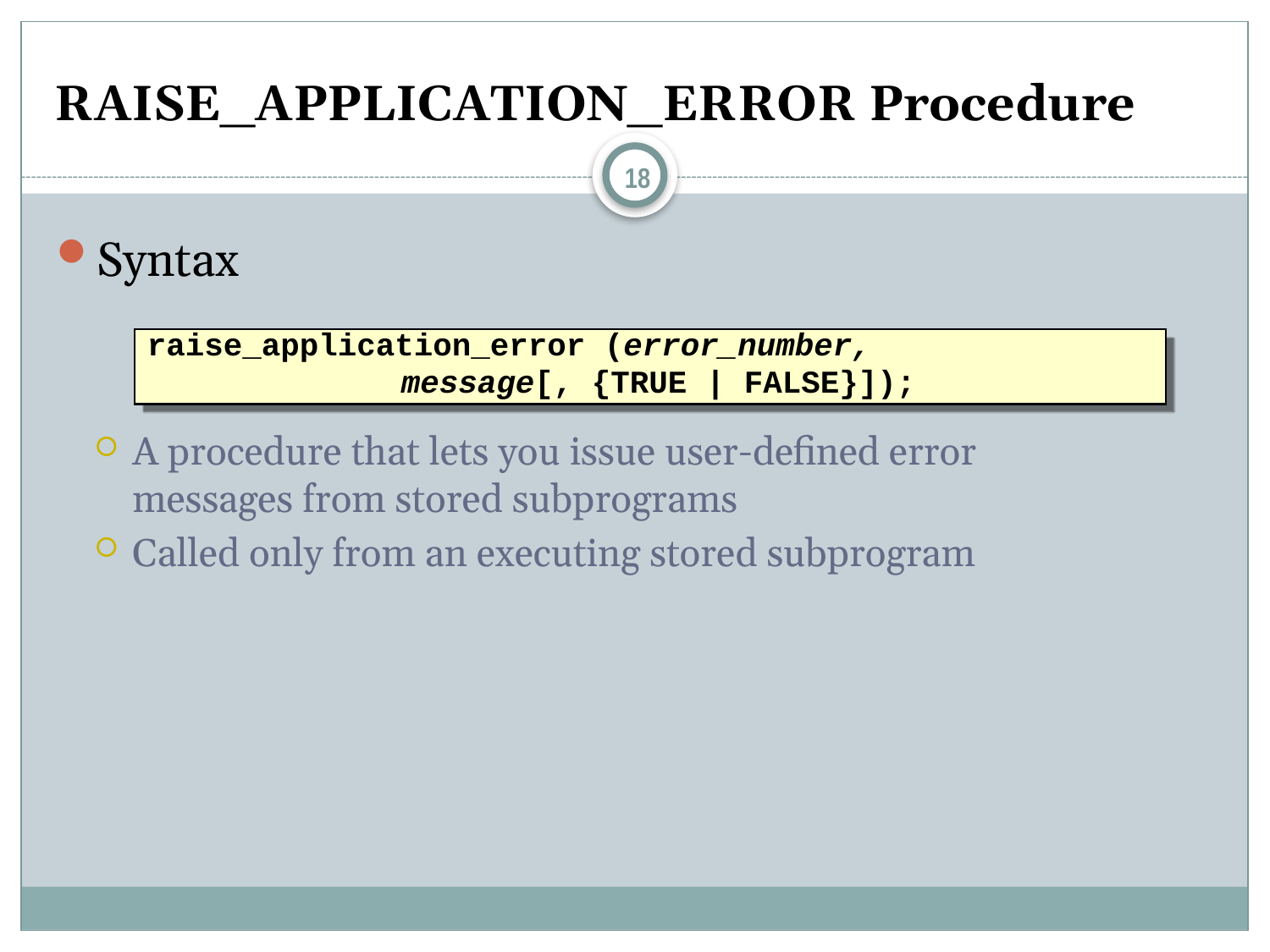

# RAISE_APPLICATION_ERROR Procedure
18
Syntax

A procedure that lets you issue user-defined error messages from stored subprograms
Called only from an executing stored subprogram
raise_application_error (error_number,
		message[, {TRUE | FALSE}]);